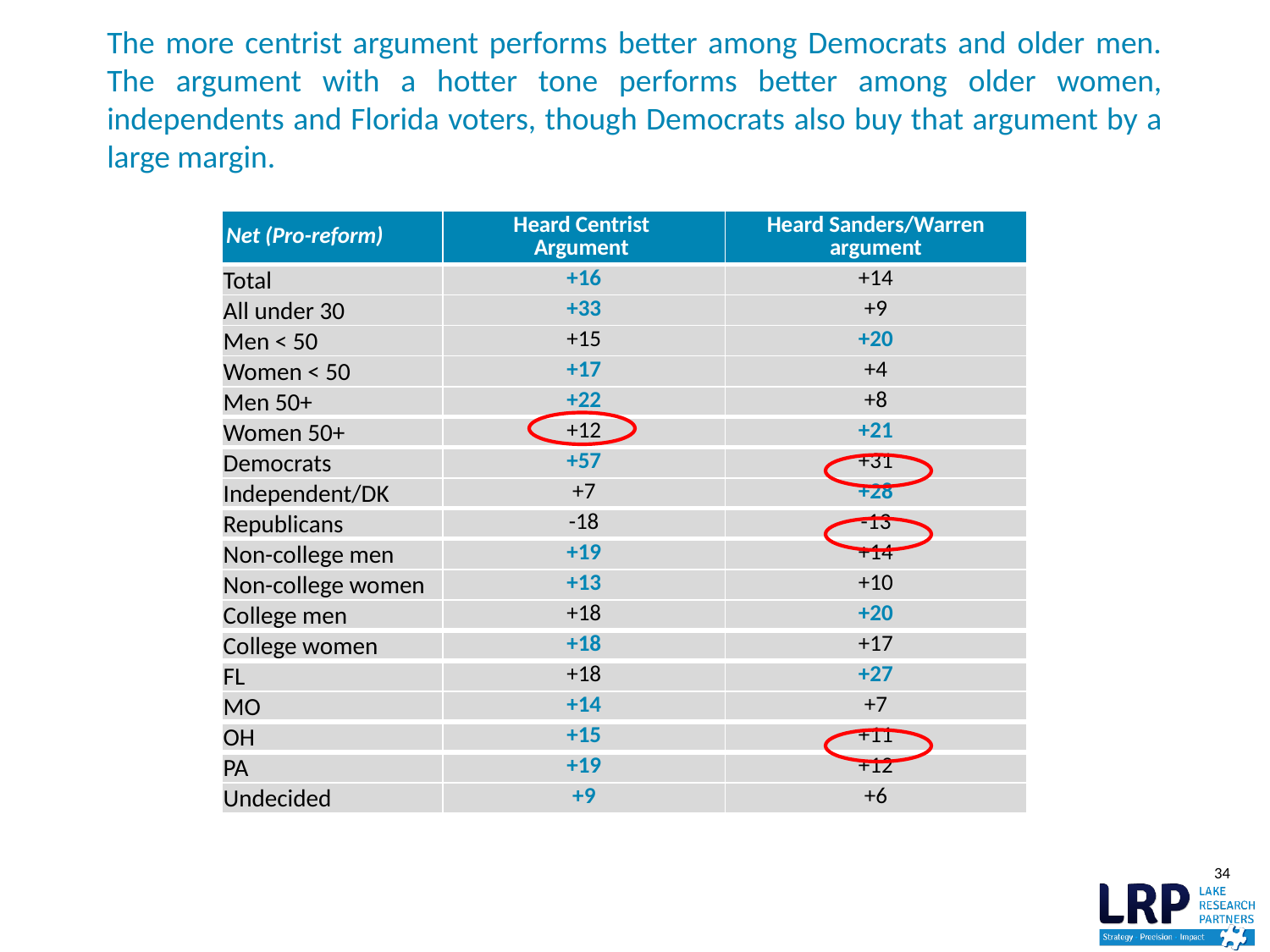

# The more centrist argument performs better among Democrats and older men. The argument with a hotter tone performs better among older women, independents and Florida voters, though Democrats also buy that argument by a large margin.
| Net (Pro-reform) | Heard Centrist Argument | Heard Sanders/Warren argument |
| --- | --- | --- |
| Total | +16 | +14 |
| All under 30 | +33 | +9 |
| Men < 50 | +15 | +20 |
| Women < 50 | +17 | +4 |
| Men 50+ | +22 | +8 |
| Women 50+ | +12 | +21 |
| Democrats | +57 | +31 |
| Independent/DK | +7 | +28 |
| Republicans | -18 | -13 |
| Non-college men | +19 | +14 |
| Non-college women | +13 | +10 |
| College men | +18 | +20 |
| College women | +18 | +17 |
| FL | +18 | +27 |
| MO | +14 | +7 |
| OH | +15 | +11 |
| PA | +19 | +12 |
| Undecided | +9 | +6 |

34